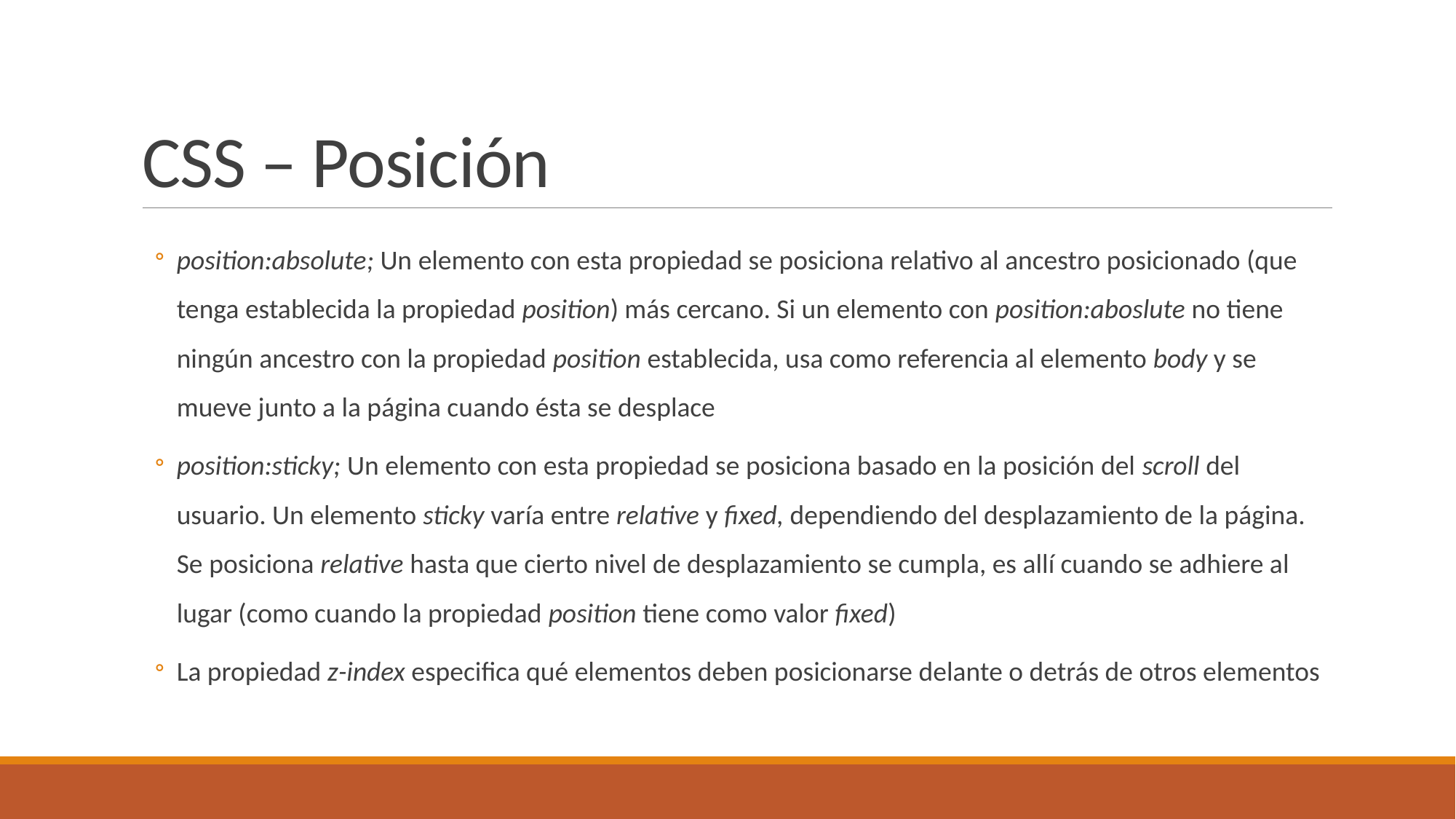

# CSS – Posición
position:absolute; Un elemento con esta propiedad se posiciona relativo al ancestro posicionado (que tenga establecida la propiedad position) más cercano. Si un elemento con position:aboslute no tiene ningún ancestro con la propiedad position establecida, usa como referencia al elemento body y se mueve junto a la página cuando ésta se desplace
position:sticky; Un elemento con esta propiedad se posiciona basado en la posición del scroll del usuario. Un elemento sticky varía entre relative y fixed, dependiendo del desplazamiento de la página. Se posiciona relative hasta que cierto nivel de desplazamiento se cumpla, es allí cuando se adhiere al lugar (como cuando la propiedad position tiene como valor fixed)
La propiedad z-index especifica qué elementos deben posicionarse delante o detrás de otros elementos